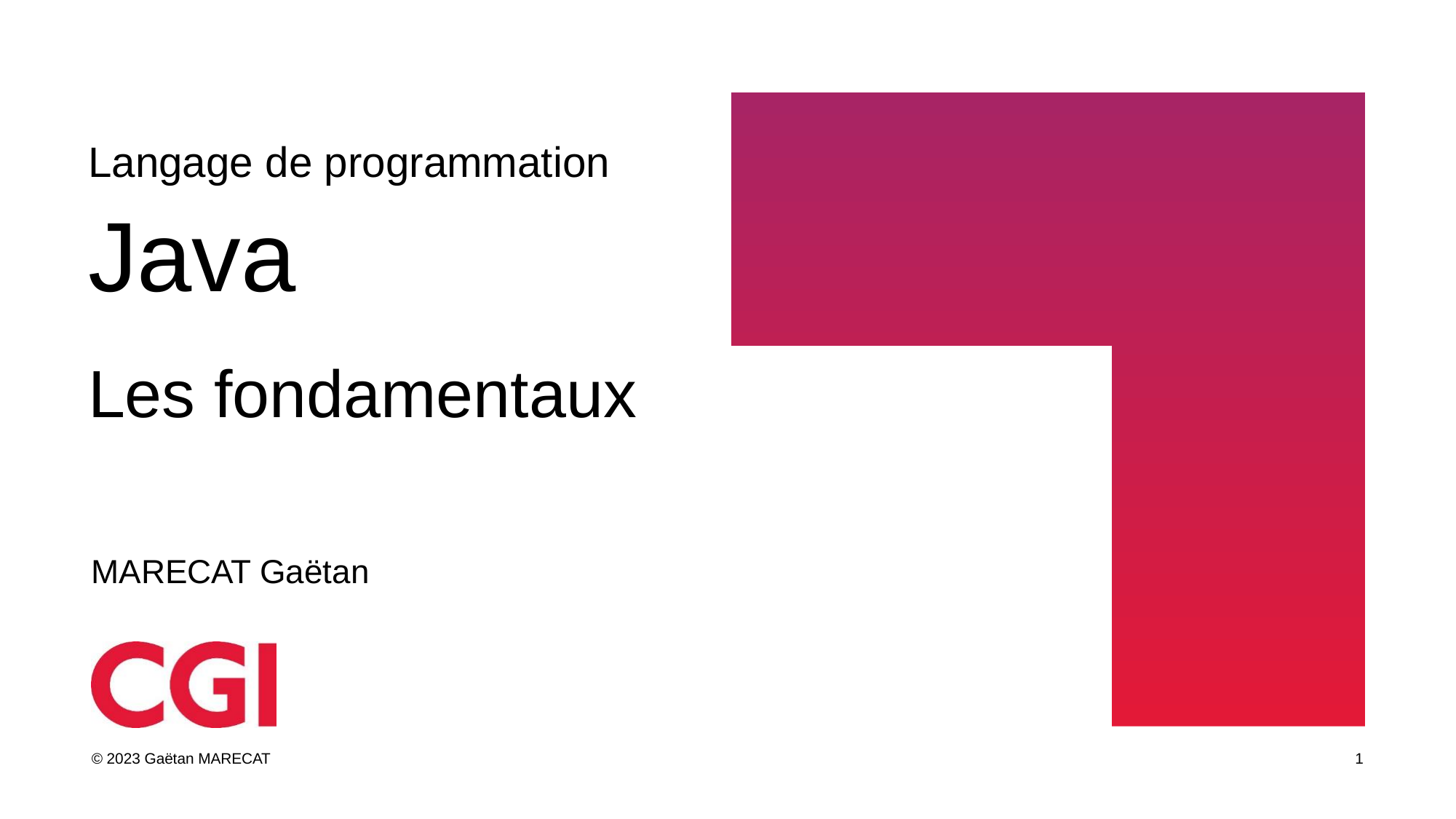

Langage de programmation
Java
Les fondamentaux
MARECAT Gaëtan
1